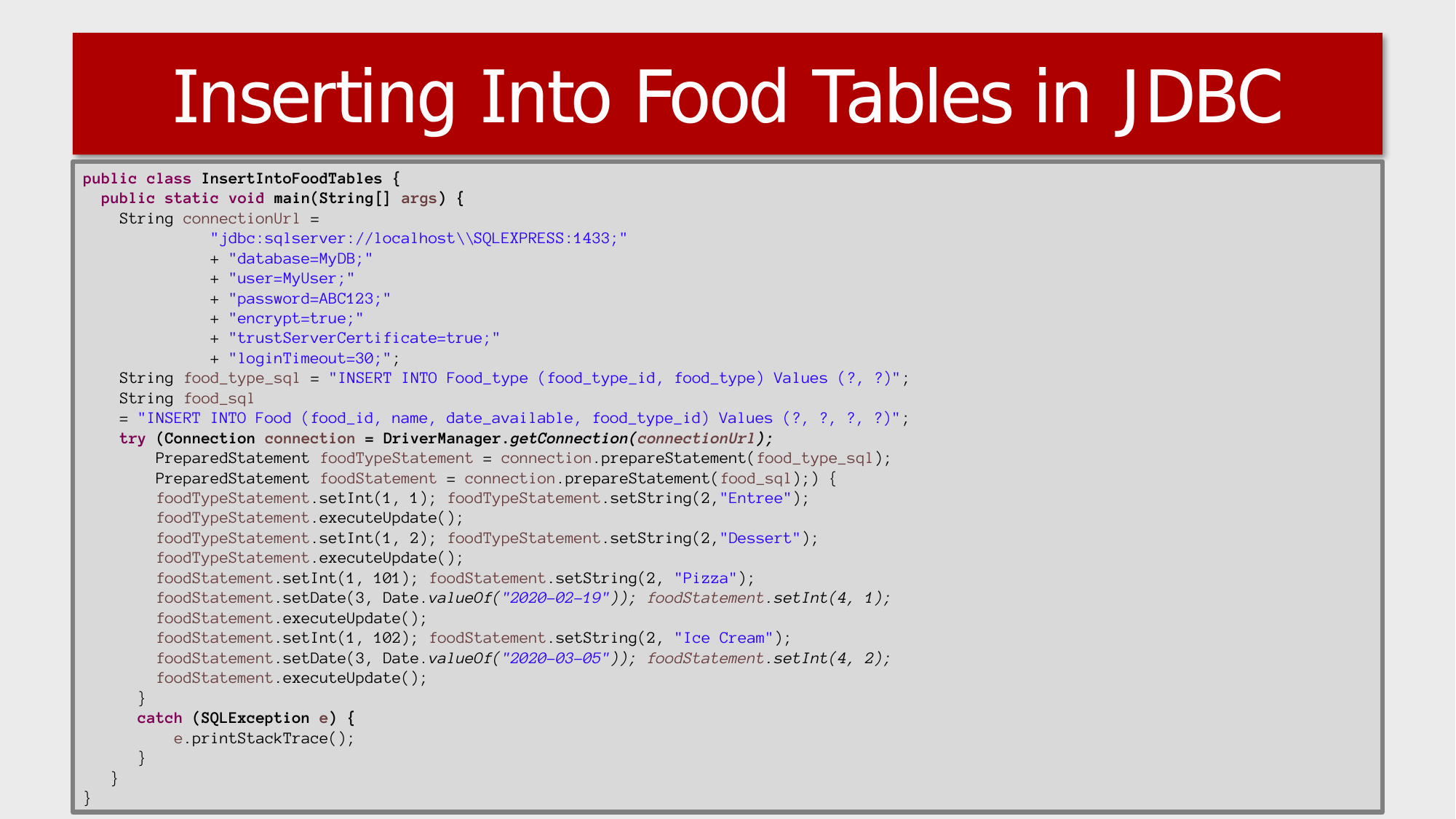

# Inserting Into Food Tables in JDBC
public class InsertIntoFoodTables {
  public static void main(String[] args) {
    String connectionUrl =
              "jdbc:sqlserver://localhost\\SQLEXPRESS:1433;"
              + "database=MyDB;"
              + "user=MyUser;"
              + "password=ABC123;"
              + "encrypt=true;"
              + "trustServerCertificate=true;"
              + "loginTimeout=30;";
    String food_type_sql = "INSERT INTO Food_type (food_type_id, food_type) Values (?, ?)";
    String food_sql
    = "INSERT INTO Food (food_id, name, date_available, food_type_id) Values (?, ?, ?, ?)";
    try (Connection connection = DriverManager.getConnection(connectionUrl);
        PreparedStatement foodTypeStatement = connection.prepareStatement(food_type_sql);
        PreparedStatement foodStatement = connection.prepareStatement(food_sql);) {
        foodTypeStatement.setInt(1, 1); foodTypeStatement.setString(2,"Entree");
        foodTypeStatement.executeUpdate();
        foodTypeStatement.setInt(1, 2); foodTypeStatement.setString(2,"Dessert");
        foodTypeStatement.executeUpdate();
        foodStatement.setInt(1, 101); foodStatement.setString(2, "Pizza");
        foodStatement.setDate(3, Date.valueOf("2020-02-19")); foodStatement.setInt(4, 1);
        foodStatement.executeUpdate();
        foodStatement.setInt(1, 102); foodStatement.setString(2, "Ice Cream");
        foodStatement.setDate(3, Date.valueOf("2020-03-05")); foodStatement.setInt(4, 2);
        foodStatement.executeUpdate();
      }
      catch (SQLException e) {
          e.printStackTrace();
      }
   }
}